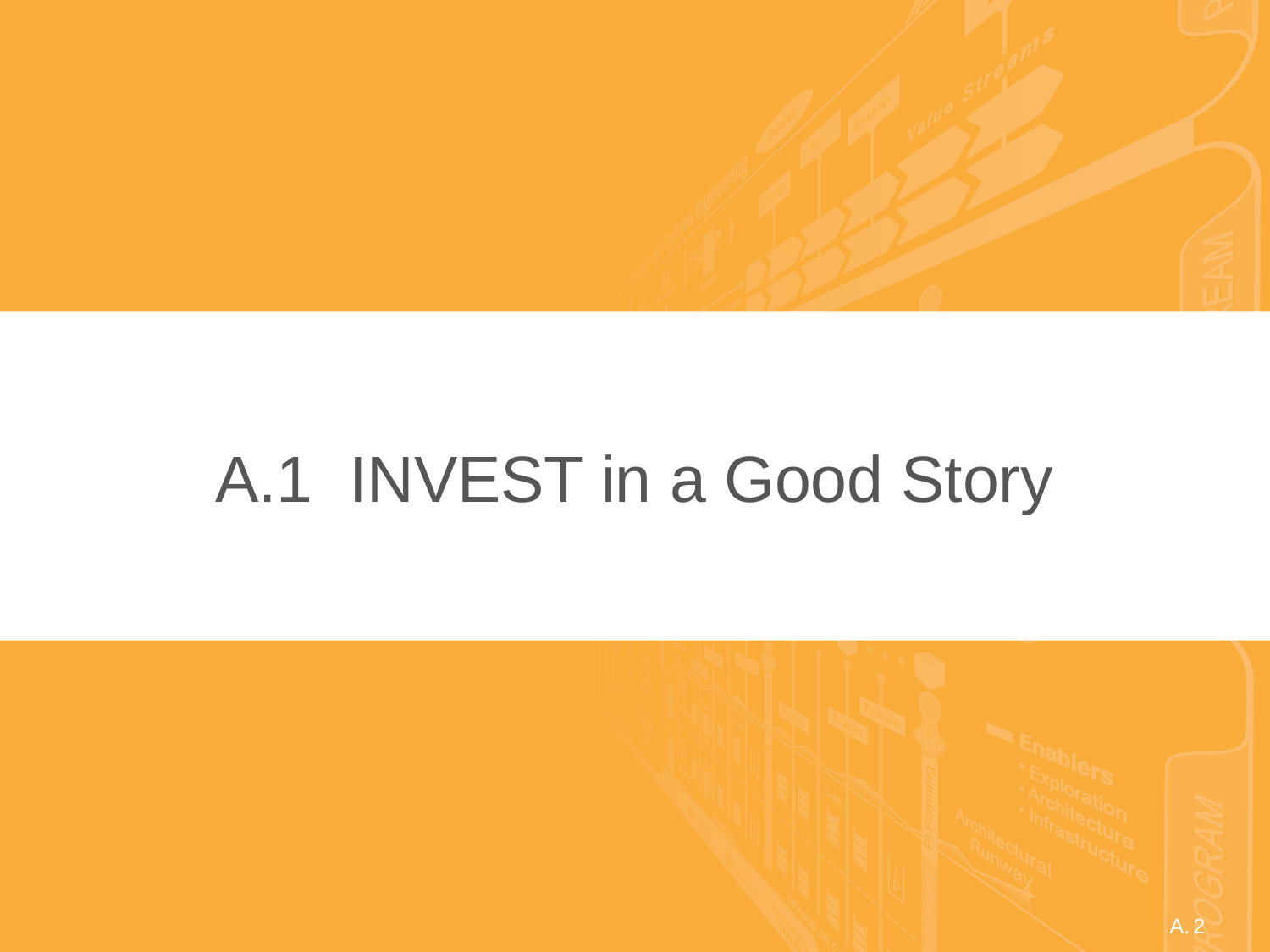

# A.1  INVEST in a Good Story